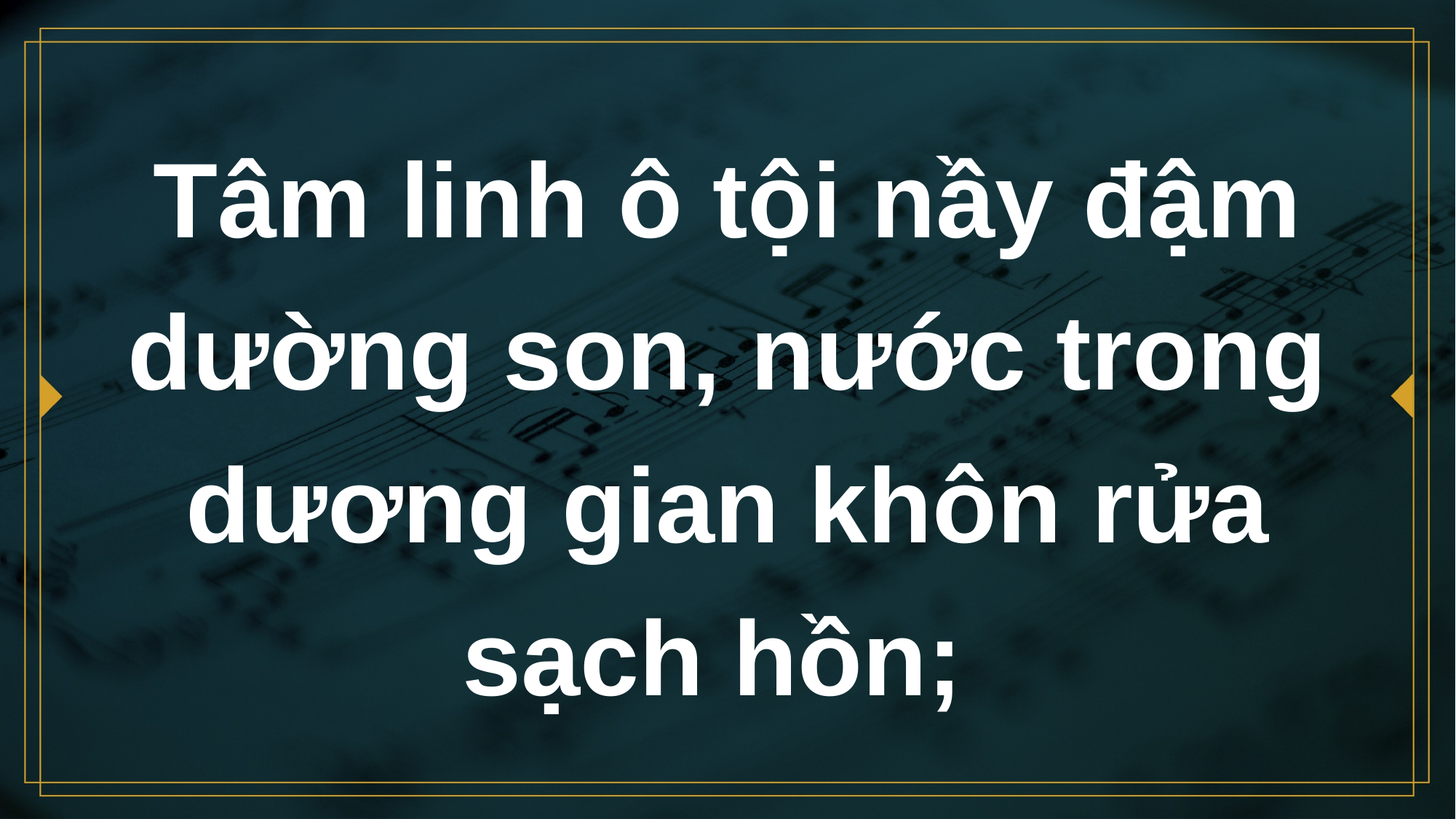

# Tâm linh ô tội nầy đậm dường son, nước trong dương gian khôn rửa sạch hồn;